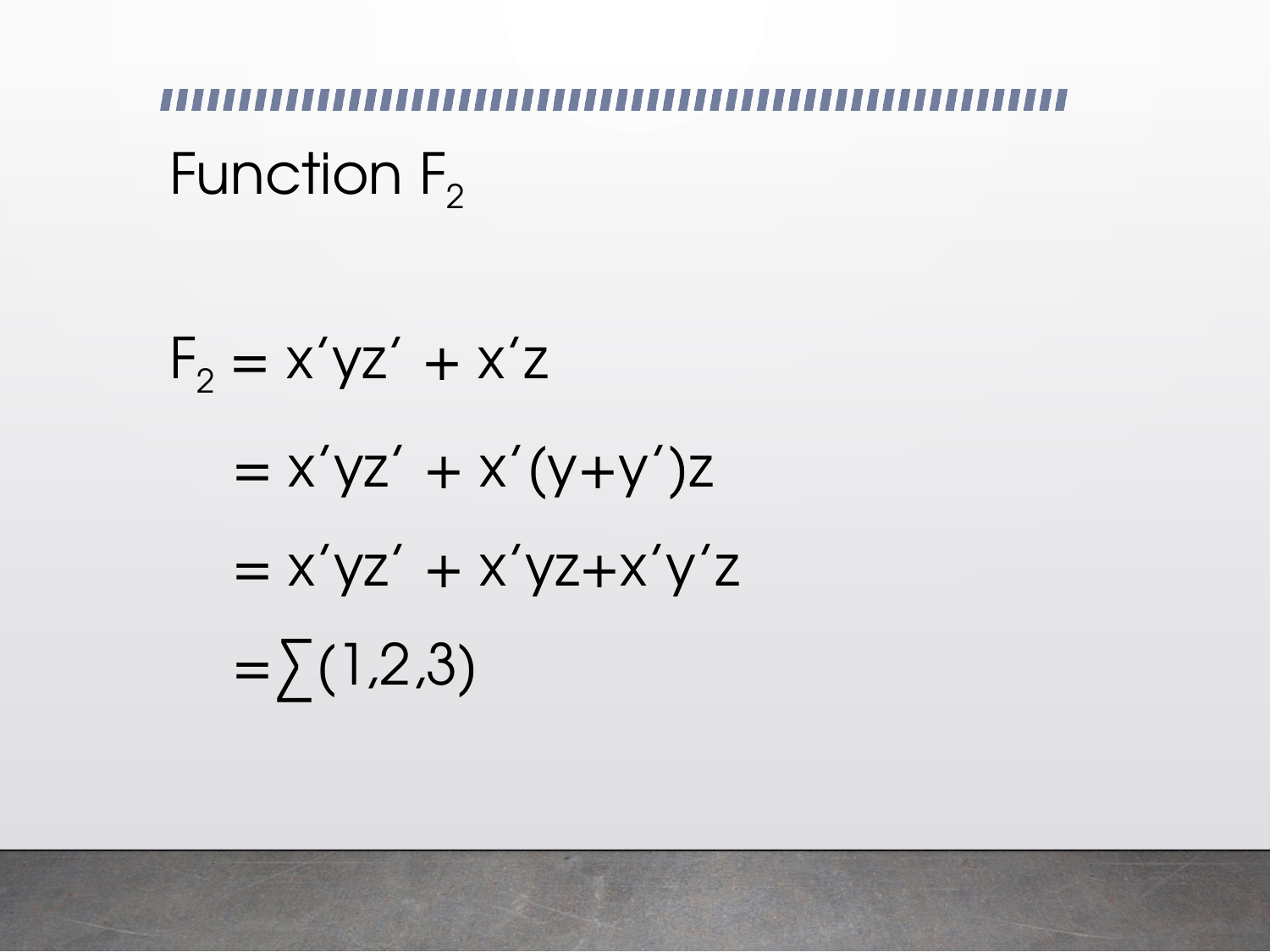

# Function F2
F2 = x’yz’ + x’z
    = x’yz’ + x’(y+y’)z
    = x’yz’ + x’yz+x’y’z
    =∑(1,2,3)